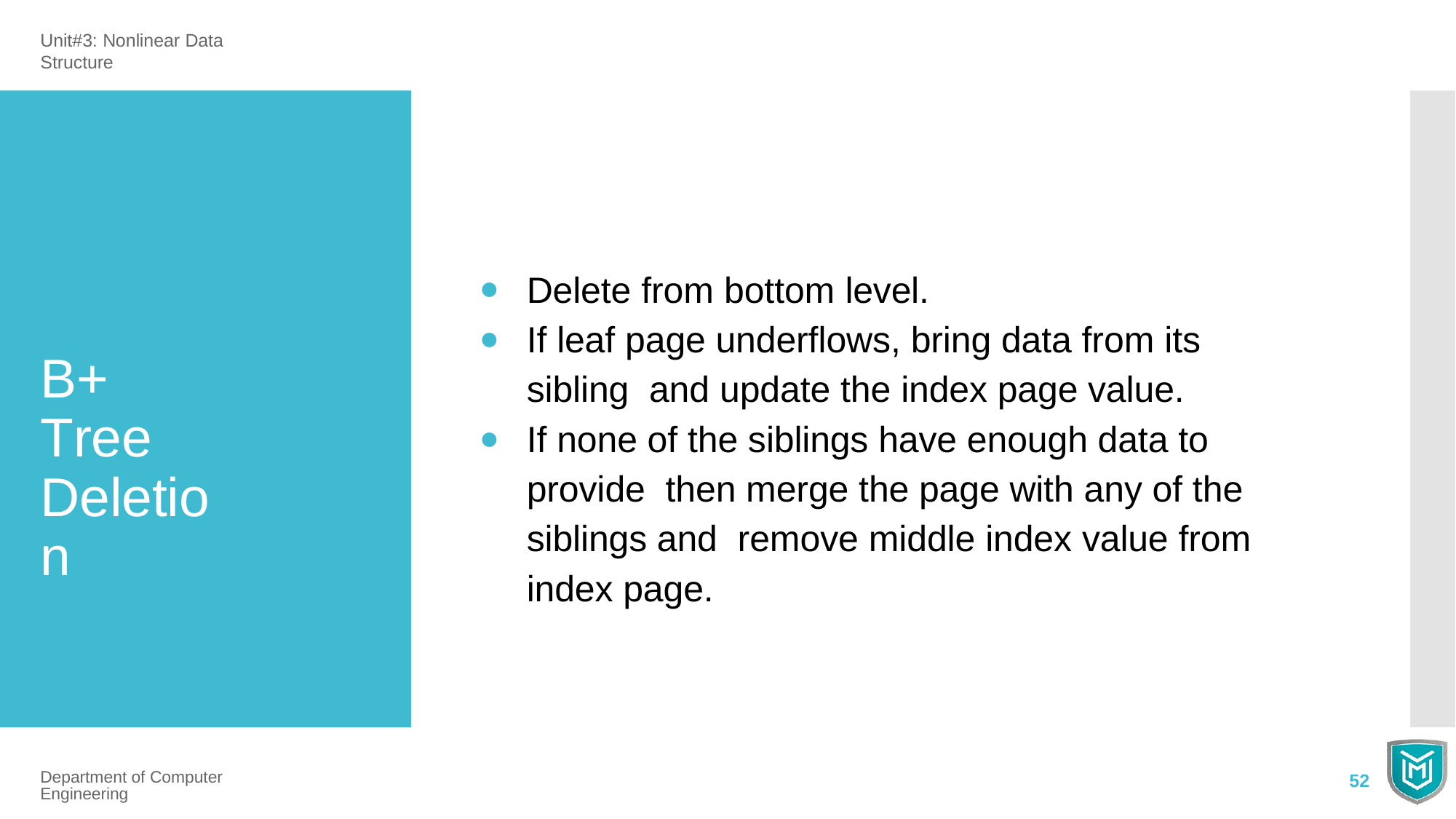

Unit#3: Nonlinear Data Structure
Delete from bottom level.
If leaf page underﬂows, bring data from its sibling  and update the index page value.
If none of the siblings have enough data to provide  then merge the page with any of the siblings and  remove middle index value from index page.
B+ Tree  Deletion
Department of Computer Engineering
52